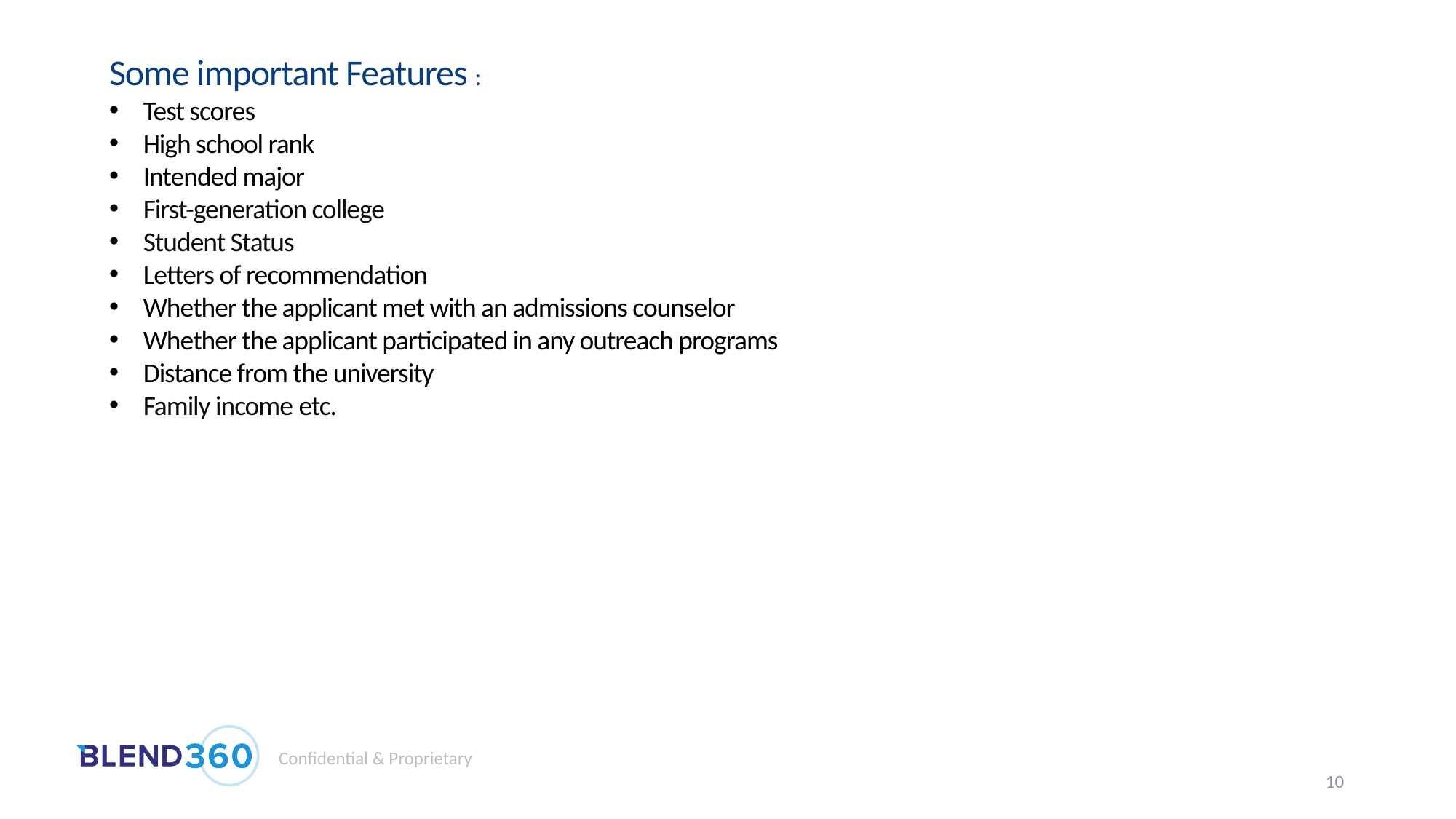

Some important Features :
Test scores
High school rank
Intended major
First-generation college
Student Status
Letters of recommendation
Whether the applicant met with an admissions counselor
Whether the applicant participated in any outreach programs
Distance from the university
Family income etc.

10